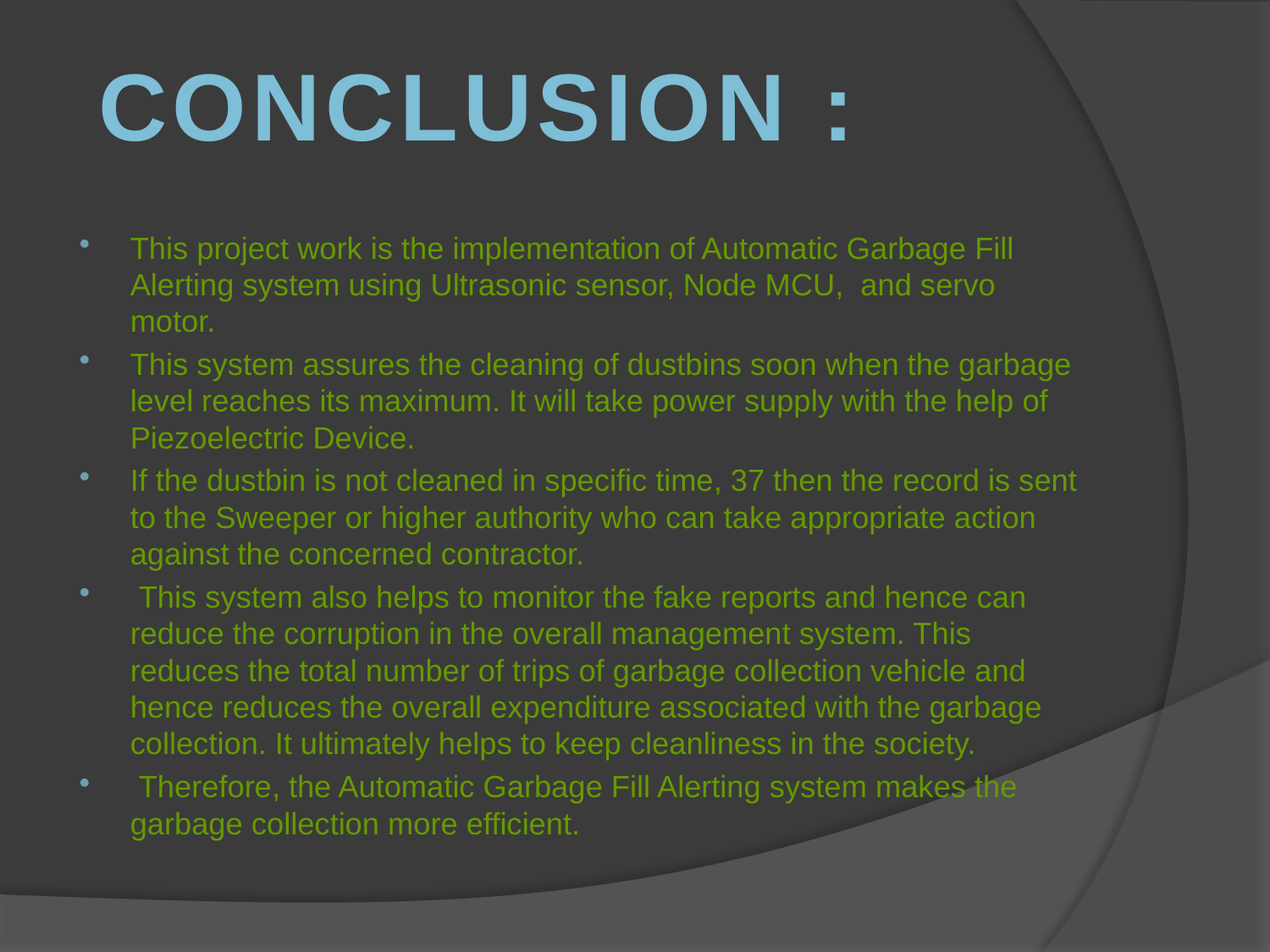

CONCLUSION :
This project work is the implementation of Automatic Garbage Fill Alerting system using Ultrasonic sensor, Node MCU,  and servo motor.
This system assures the cleaning of dustbins soon when the garbage level reaches its maximum. It will take power supply with the help of Piezoelectric Device.
If the dustbin is not cleaned in specific time, 37 then the record is sent to the Sweeper or higher authority who can take appropriate action against the concerned contractor.
 This system also helps to monitor the fake reports and hence can reduce the corruption in the overall management system. This reduces the total number of trips of garbage collection vehicle and hence reduces the overall expenditure associated with the garbage collection. It ultimately helps to keep cleanliness in the society.
 Therefore, the Automatic Garbage Fill Alerting system makes the garbage collection more efficient.